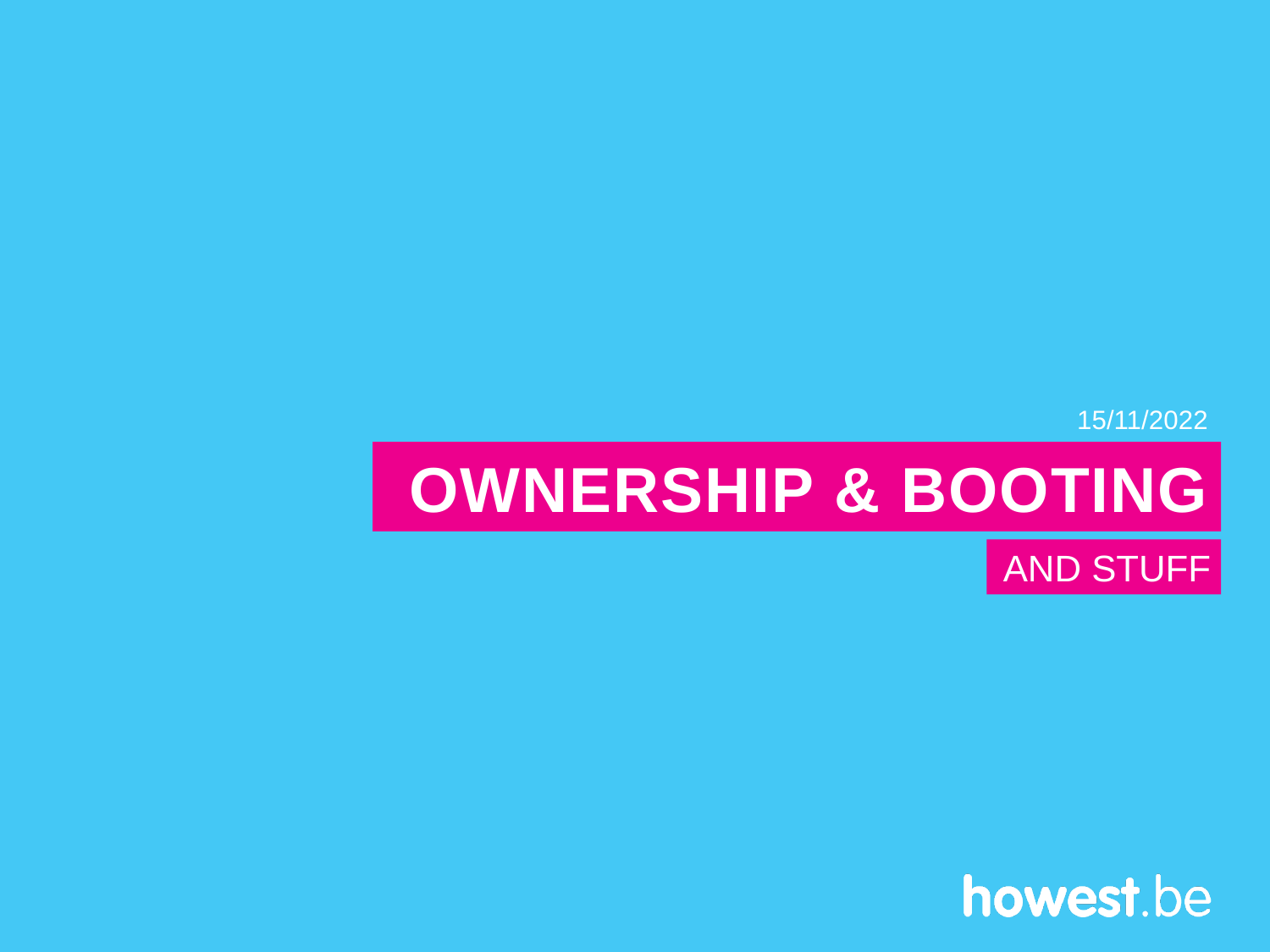

15/11/2022
# OwnershIP & Booting
And stuff